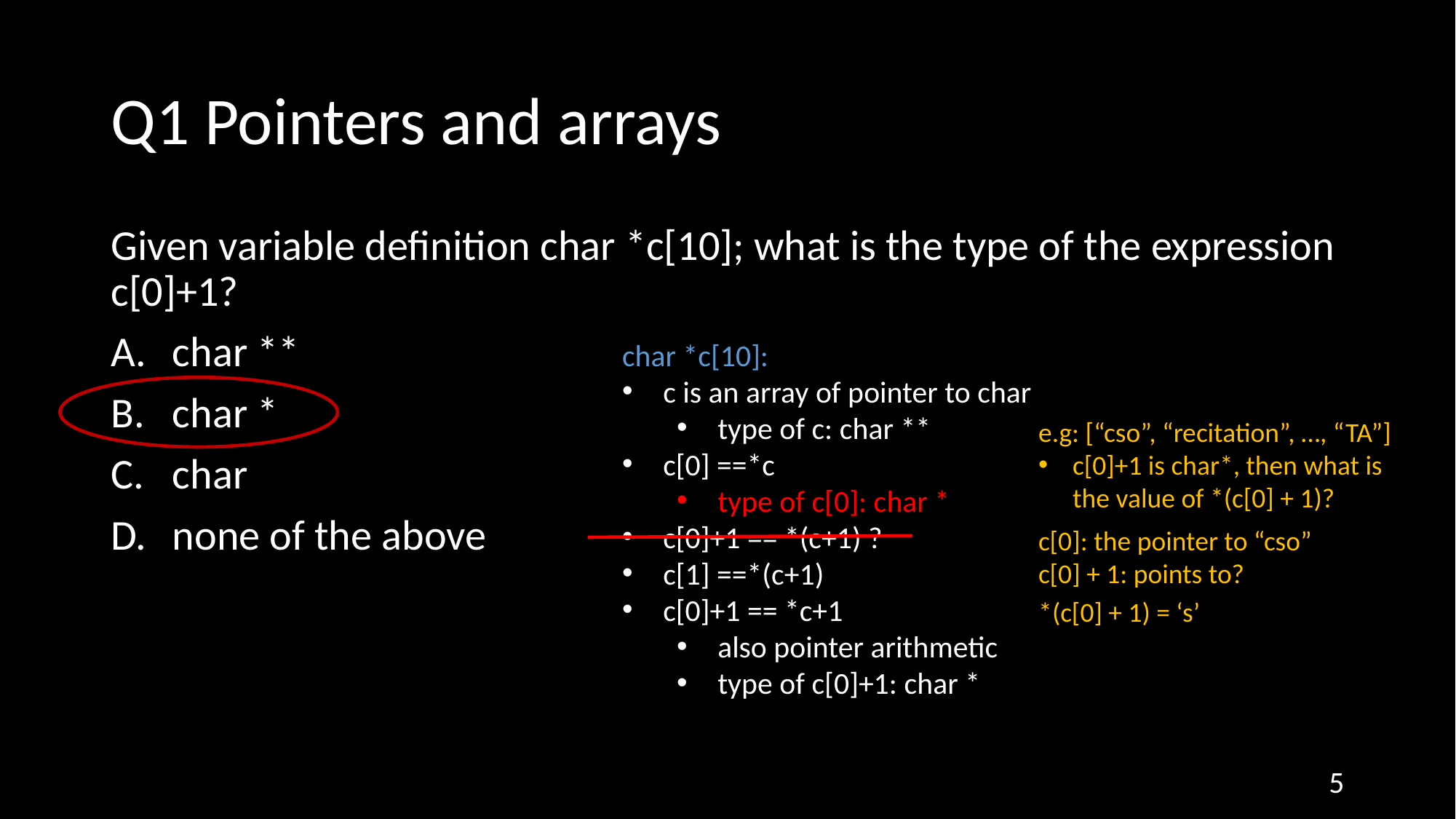

# Q1 Pointers and arrays
Given variable definition char *c[10]; what is the type of the expression c[0]+1?
char **
char *
char
none of the above
char *c[10]:
c is an array of pointer to char
type of c: char **
c[0] ==*c
type of c[0]: char *
c[0]+1 == *(c+1) ?
c[1] ==*(c+1)
c[0]+1 == *c+1
also pointer arithmetic
type of c[0]+1: char *

e.g: [“cso”, “recitation”, …, “TA”]
c[0]+1 is char*, then what is the value of *(c[0] + 1)?
c[0]: the pointer to “cso”
c[0] + 1: points to?
*(c[0] + 1) = ‘s’
5